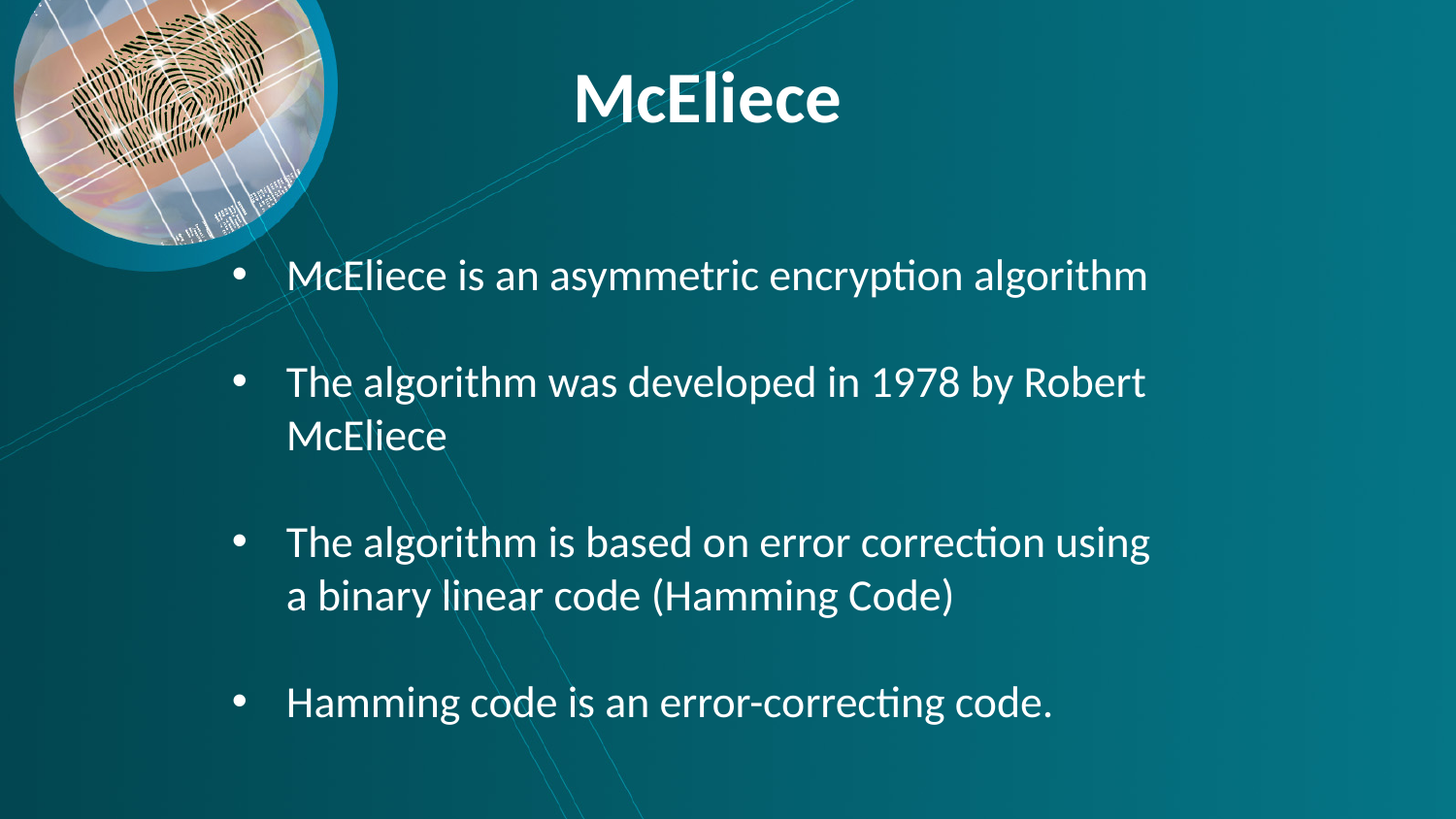

# McEliece
McEliece is an asymmetric encryption algorithm

The algorithm was developed in 1978 by Robert McEliece

The algorithm is based on error correction using a binary linear code (Hamming Code)

Hamming code is an error-correcting code.